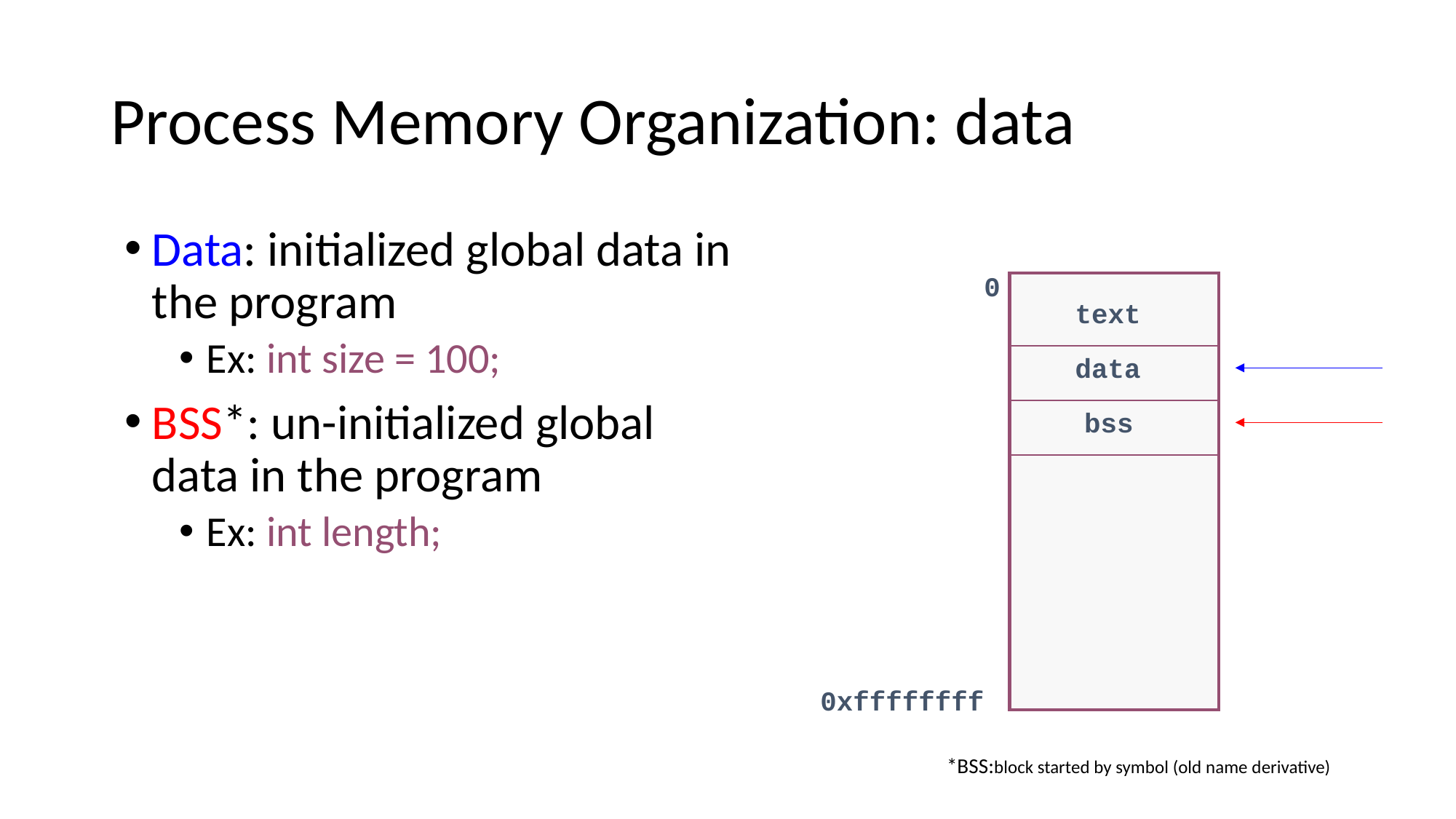

# Process Memory Organization: data
Data: initialized global data in the program
Ex: int size = 100;
BSS*: un-initialized global data in the program
Ex: int length;
0

text
data
bss
0xffffffff
*BSS:block started by symbol (old name derivative)